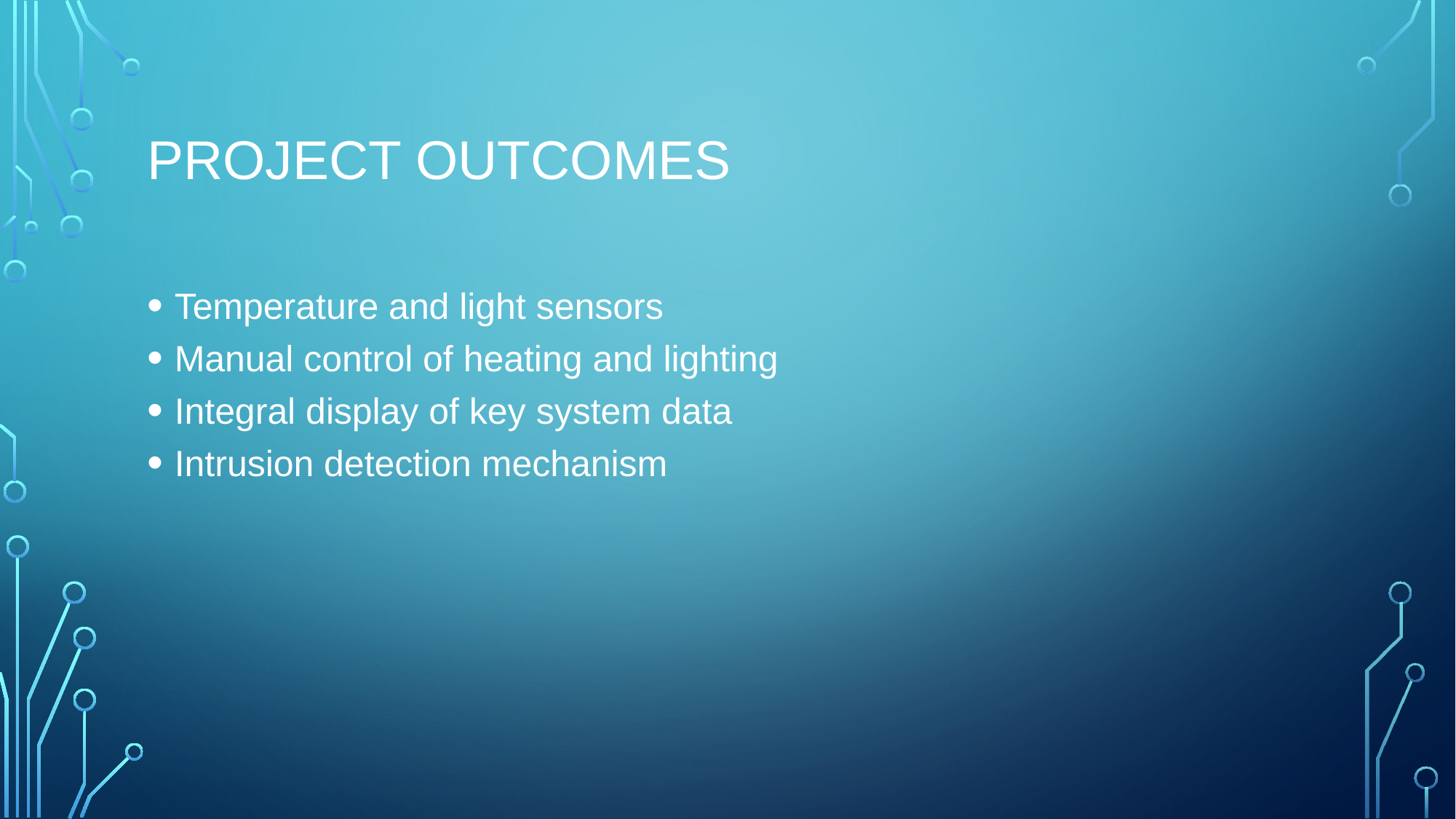

# Project Outcomes
Temperature and light sensors
Manual control of heating and lighting
Integral display of key system data
Intrusion detection mechanism